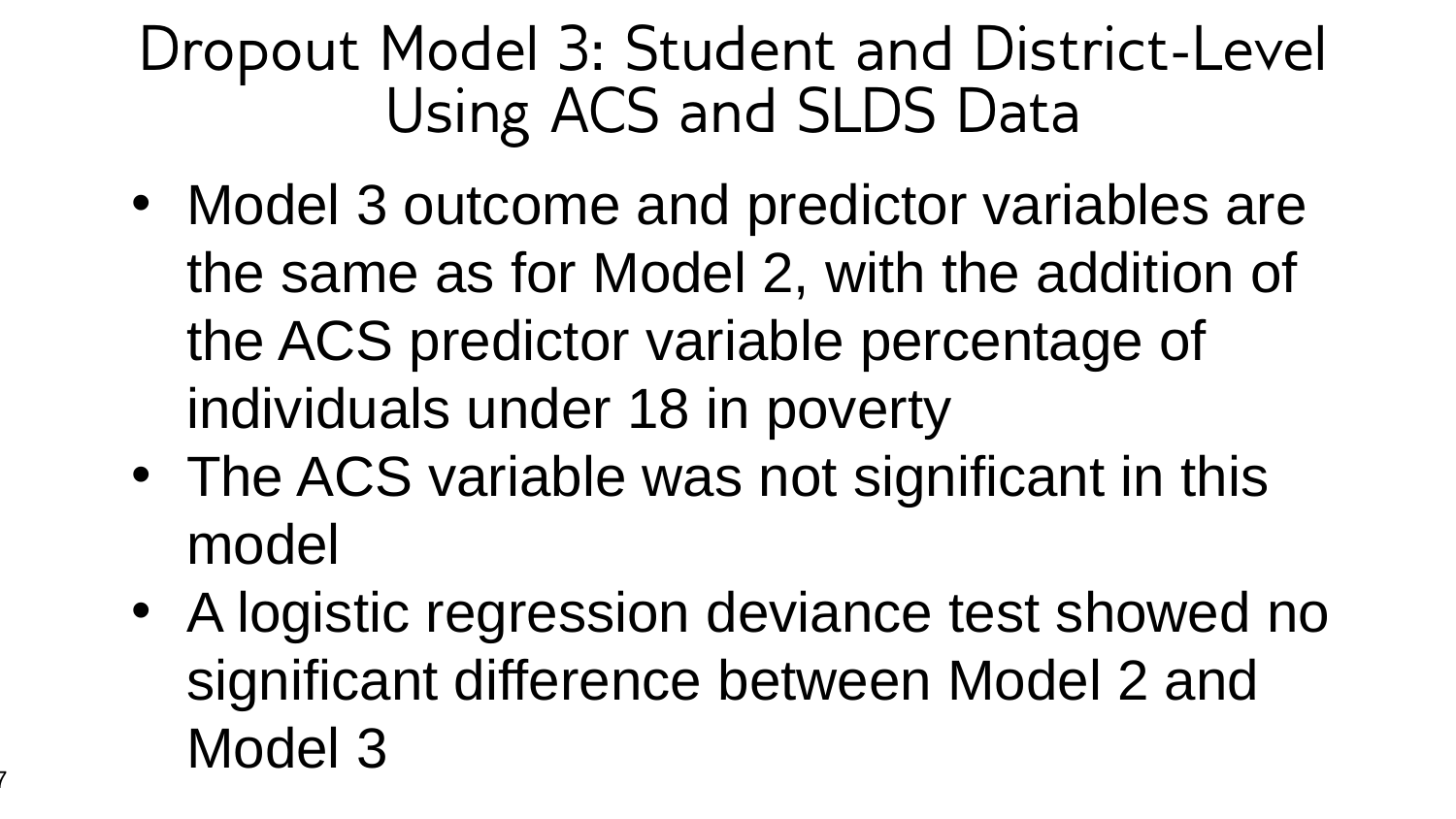

Dropout Model 3: Student and District-Level Using ACS and SLDS Data
Model 3 outcome and predictor variables are the same as for Model 2, with the addition of the ACS predictor variable percentage of individuals under 18 in poverty
The ACS variable was not significant in this model
A logistic regression deviance test showed no significant difference between Model 2 and Model 3